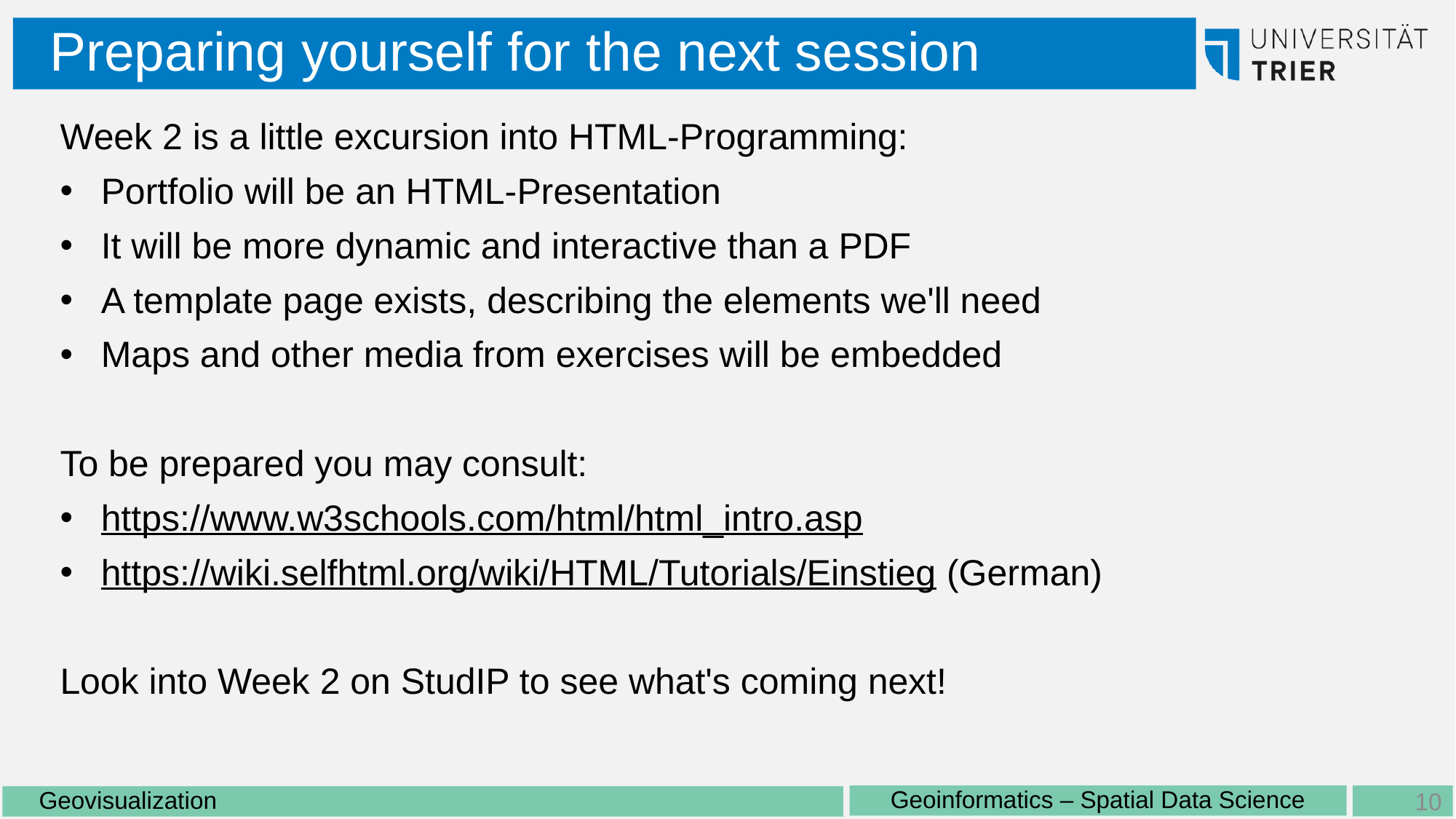

# Preparing yourself for the next session
Week 2 is a little excursion into HTML-Programming:
Portfolio will be an HTML-Presentation
It will be more dynamic and interactive than a PDF
A template page exists, describing the elements we'll need
Maps and other media from exercises will be embedded

To be prepared you may consult:
https://www.w3schools.com/html/html_intro.asp
https://wiki.selfhtml.org/wiki/HTML/Tutorials/Einstieg (German)

Look into Week 2 on StudIP to see what's coming next!

10